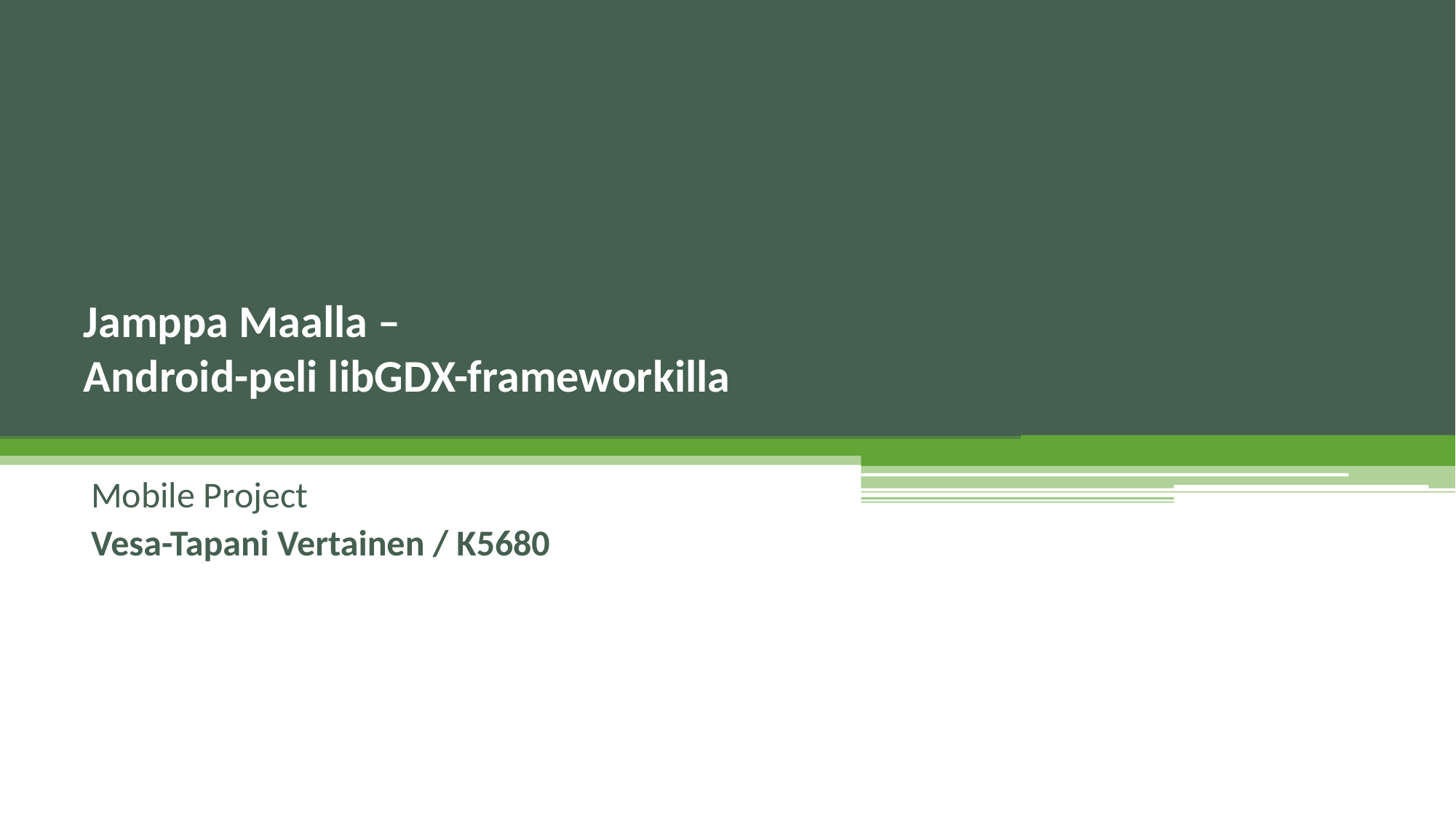

# Jamppa Maalla – Android-peli libGDX-frameworkilla
Mobile Project
Vesa-Tapani Vertainen / K5680